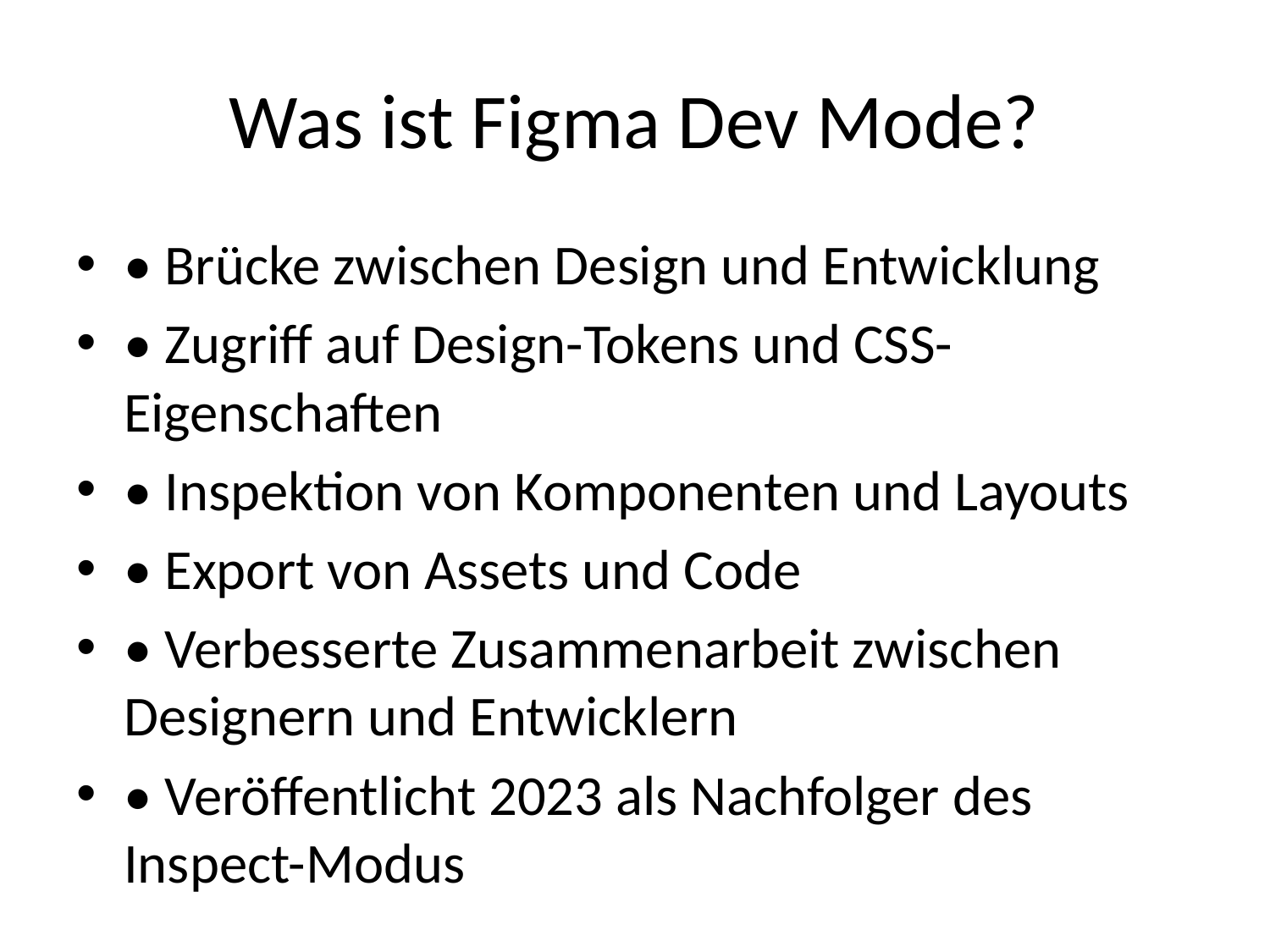

# Was ist Figma Dev Mode?
• Brücke zwischen Design und Entwicklung
• Zugriff auf Design-Tokens und CSS-Eigenschaften
• Inspektion von Komponenten und Layouts
• Export von Assets und Code
• Verbesserte Zusammenarbeit zwischen Designern und Entwicklern
• Veröffentlicht 2023 als Nachfolger des Inspect-Modus